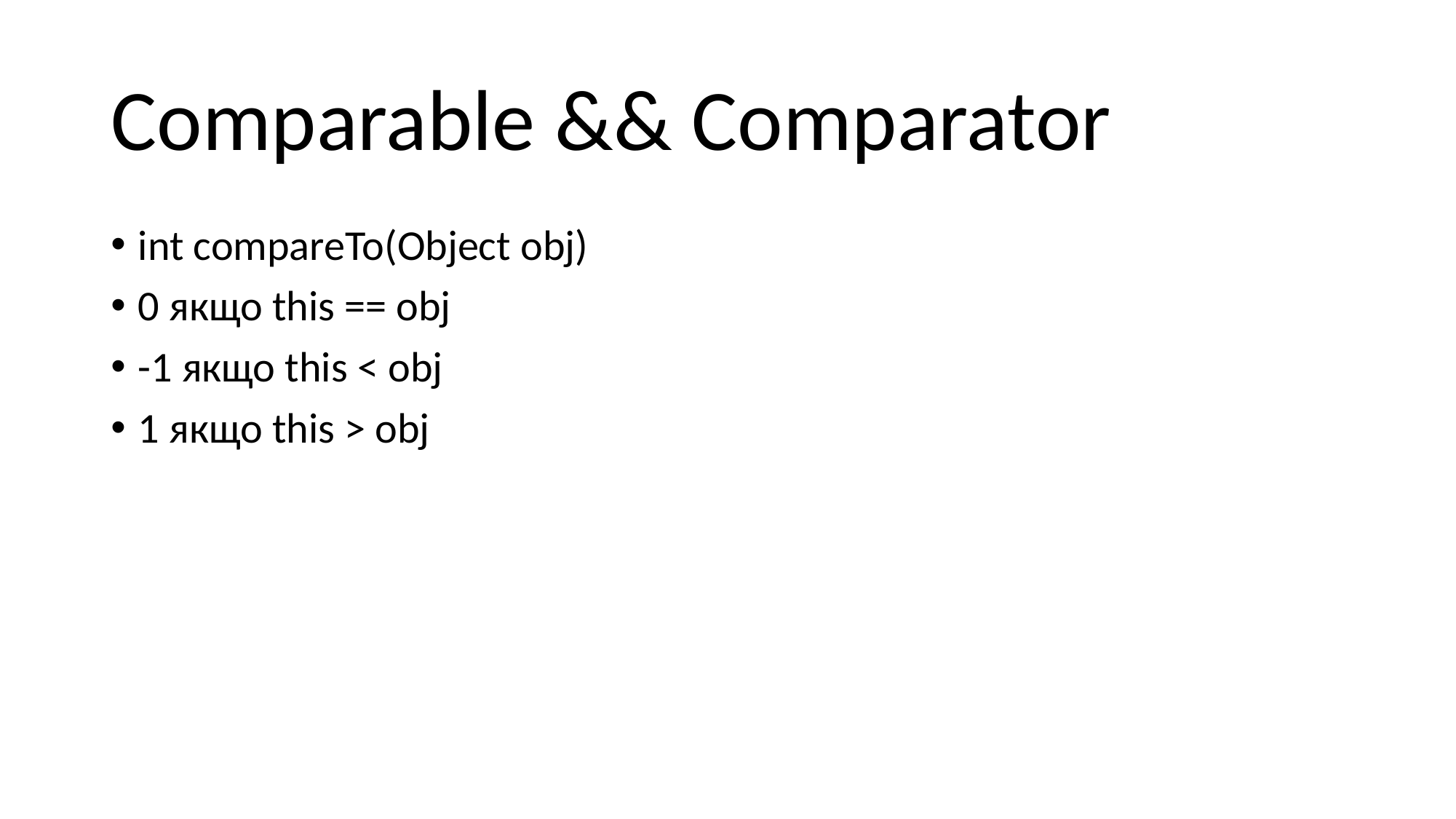

# Comparable && Comparator
int compareTo(Object obj)
0 якщо this == obj
-1 якщо this < obj
1 якщо this > obj